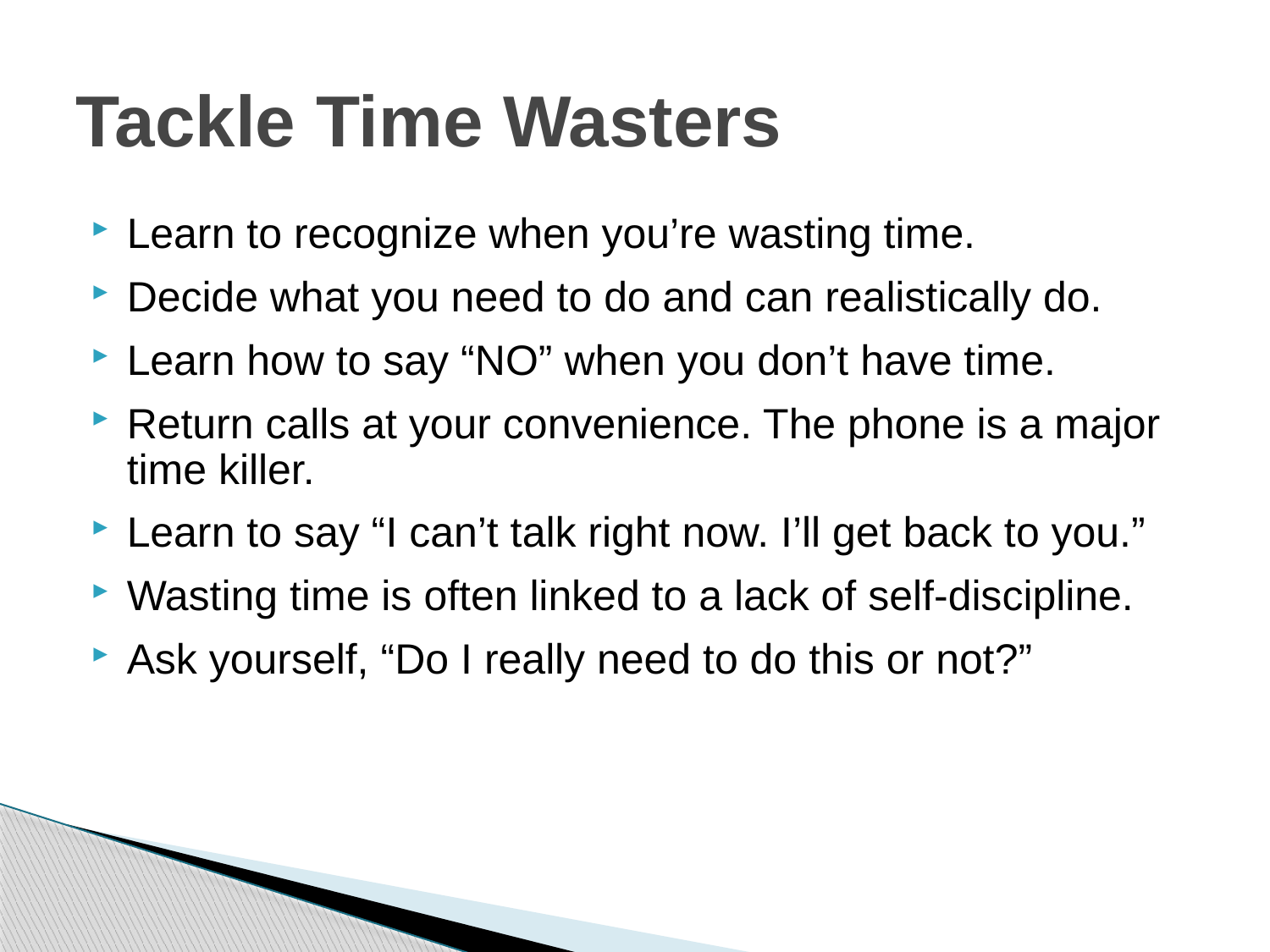

# Tackle Time Wasters
Learn to recognize when you’re wasting time.
Decide what you need to do and can realistically do.
Learn how to say “NO” when you don’t have time.
Return calls at your convenience. The phone is a major time killer.
Learn to say “I can’t talk right now. I’ll get back to you.”
Wasting time is often linked to a lack of self-discipline.
Ask yourself, “Do I really need to do this or not?”